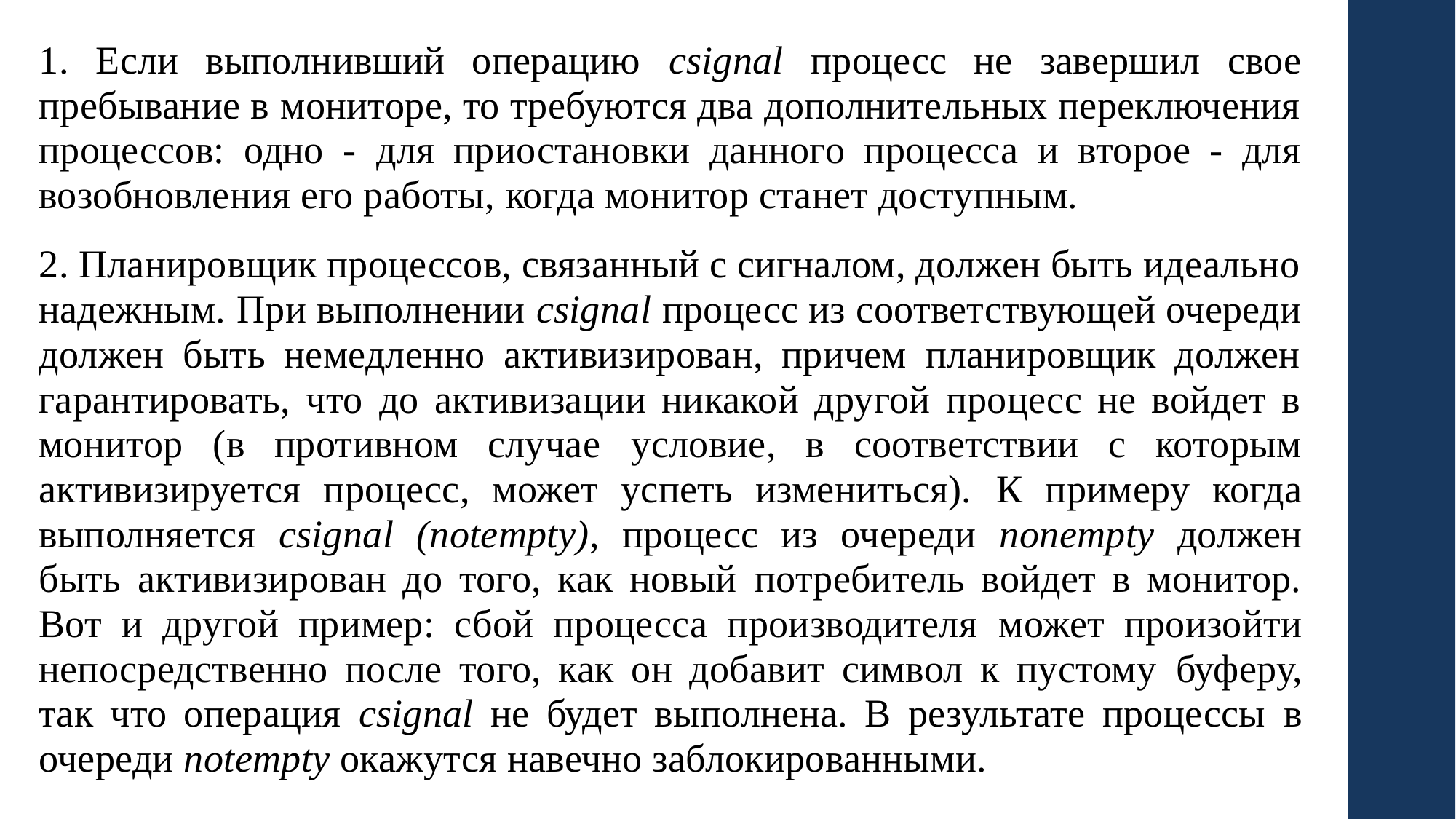

1. Если выполнивший операцию csignal процесс не завершил свое пребывание в мониторе, то требуются два дополнительных переключения процессов: одно - для приостановки данного процесса и второе - для возобновления его работы, когда монитор станет доступным.
2. Планировщик процессов, связанный с сигналом, должен быть идеально надежным. При выполнении csignal процесс из соответствующей очереди должен быть немедленно активизирован, причем планировщик должен гарантировать, что до активизации никакой другой процесс не войдет в монитор (в противном случае условие, в соответствии с которым активизируется процесс, может успеть измениться). К примеру когда выполняется csignal (notempty), процесс из очереди nonempty должен быть активизирован до того, как новый потребитель войдет в монитор. Вот и другой пример: сбой процесса производителя может произойти непосредственно после того, как он добавит символ к пустому буферу, так что операция csignal не будет выполнена. В результате процессы в очереди notempty окажутся навечно заблокированными.